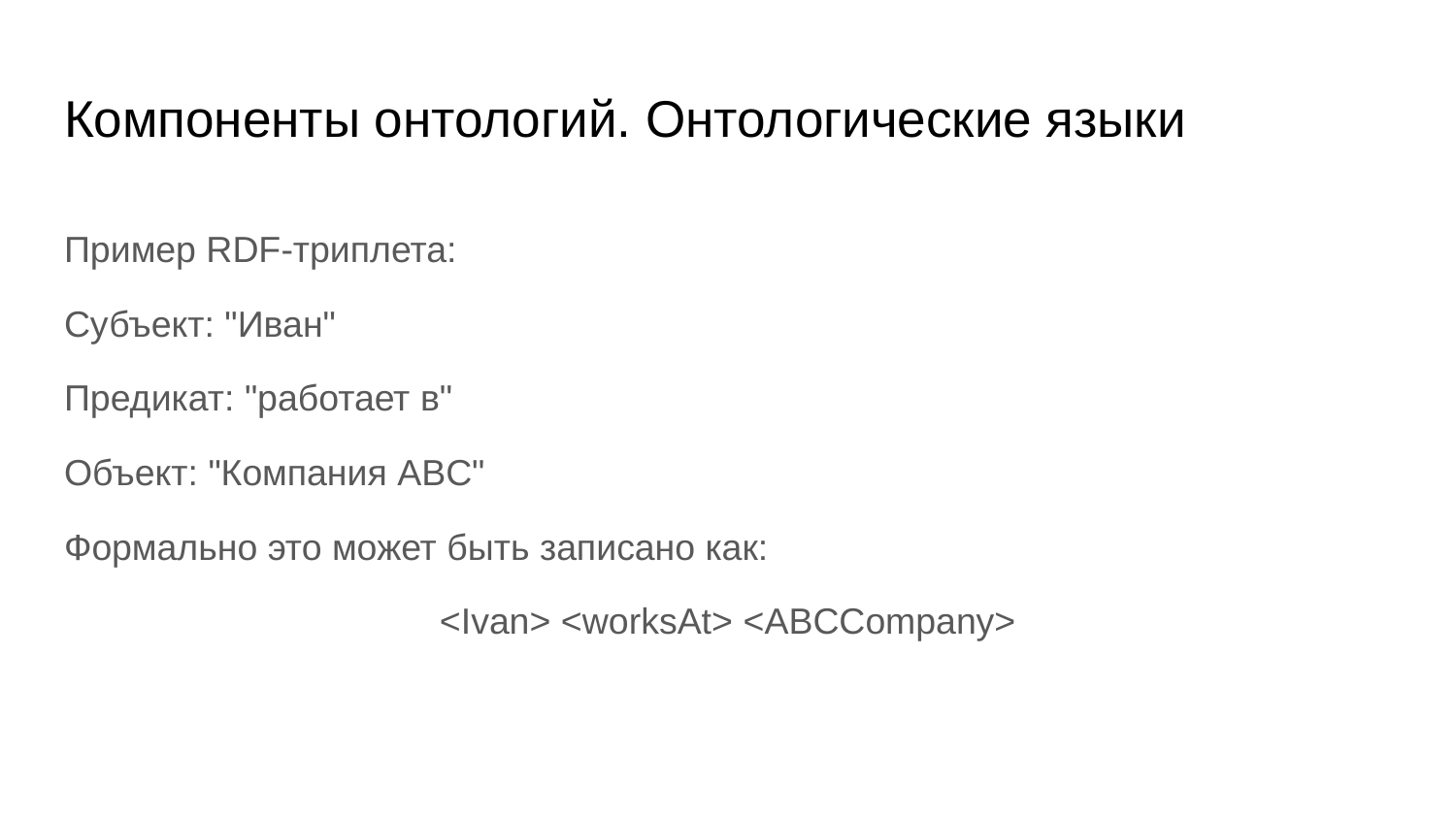

# Компоненты онтологий. Онтологические языки
Пример RDF-триплета:
Субъект: "Иван"
Предикат: "работает в"
Объект: "Компания ABC"
Формально это может быть записано как:
<Ivan> <worksAt> <ABCCompany>